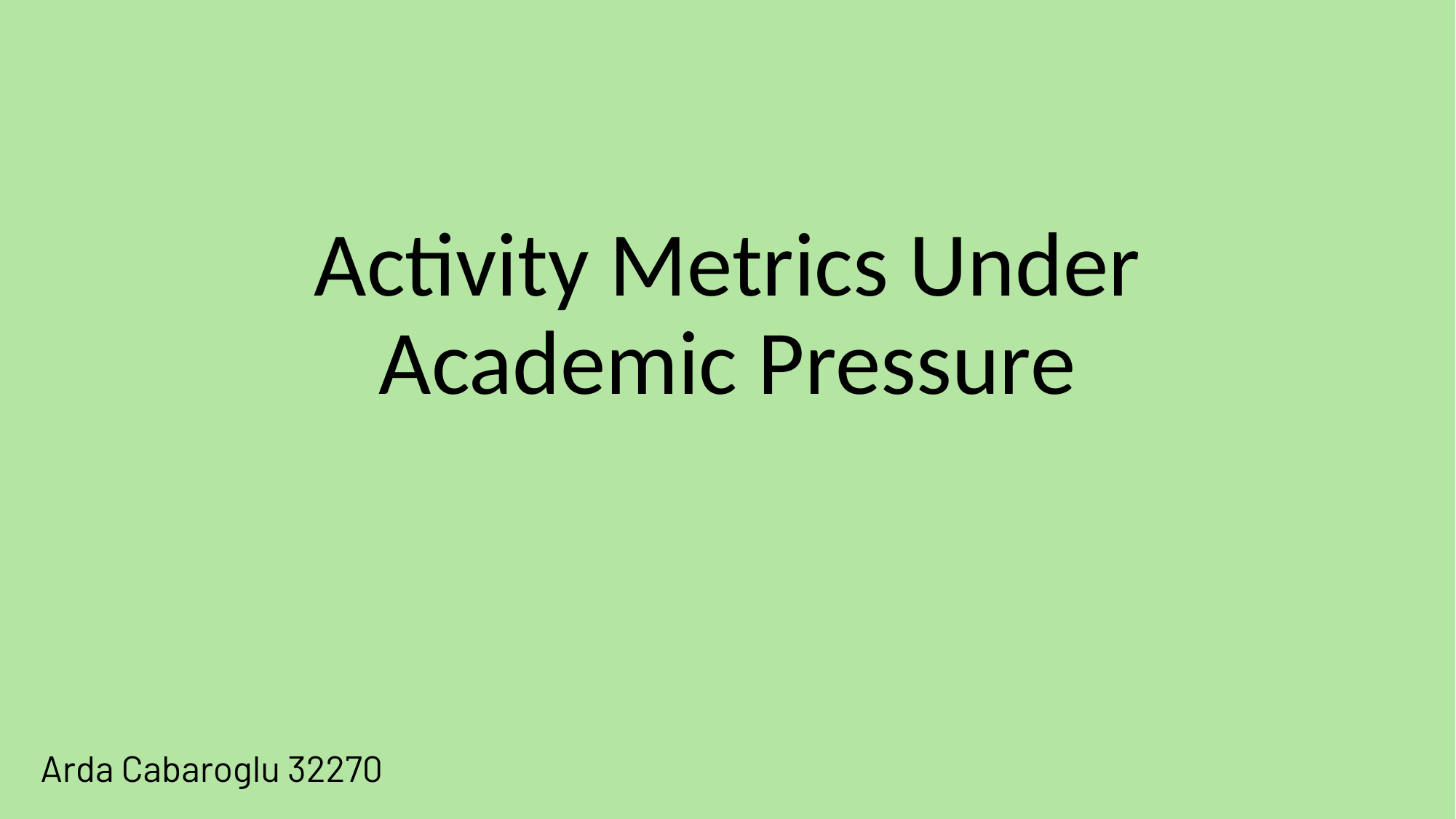

# Activity Metrics Under Academic Pressure
Arda Cabaroglu 32270